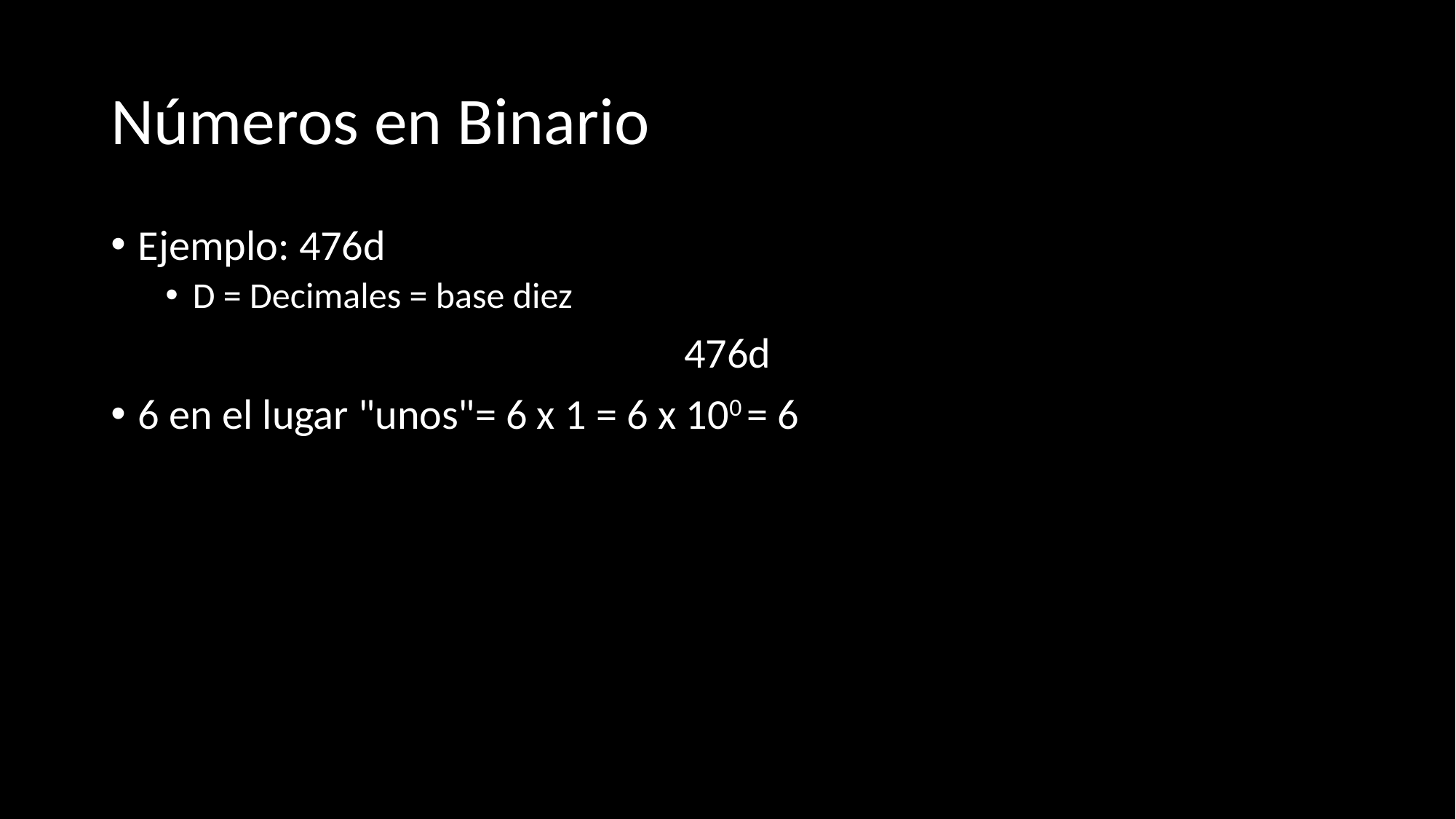

# Números en Binario
Ejemplo: 476d
D = Decimales = base diez
476d
6 en el lugar "unos"= 6 x 1 = 6 x 100 = 6